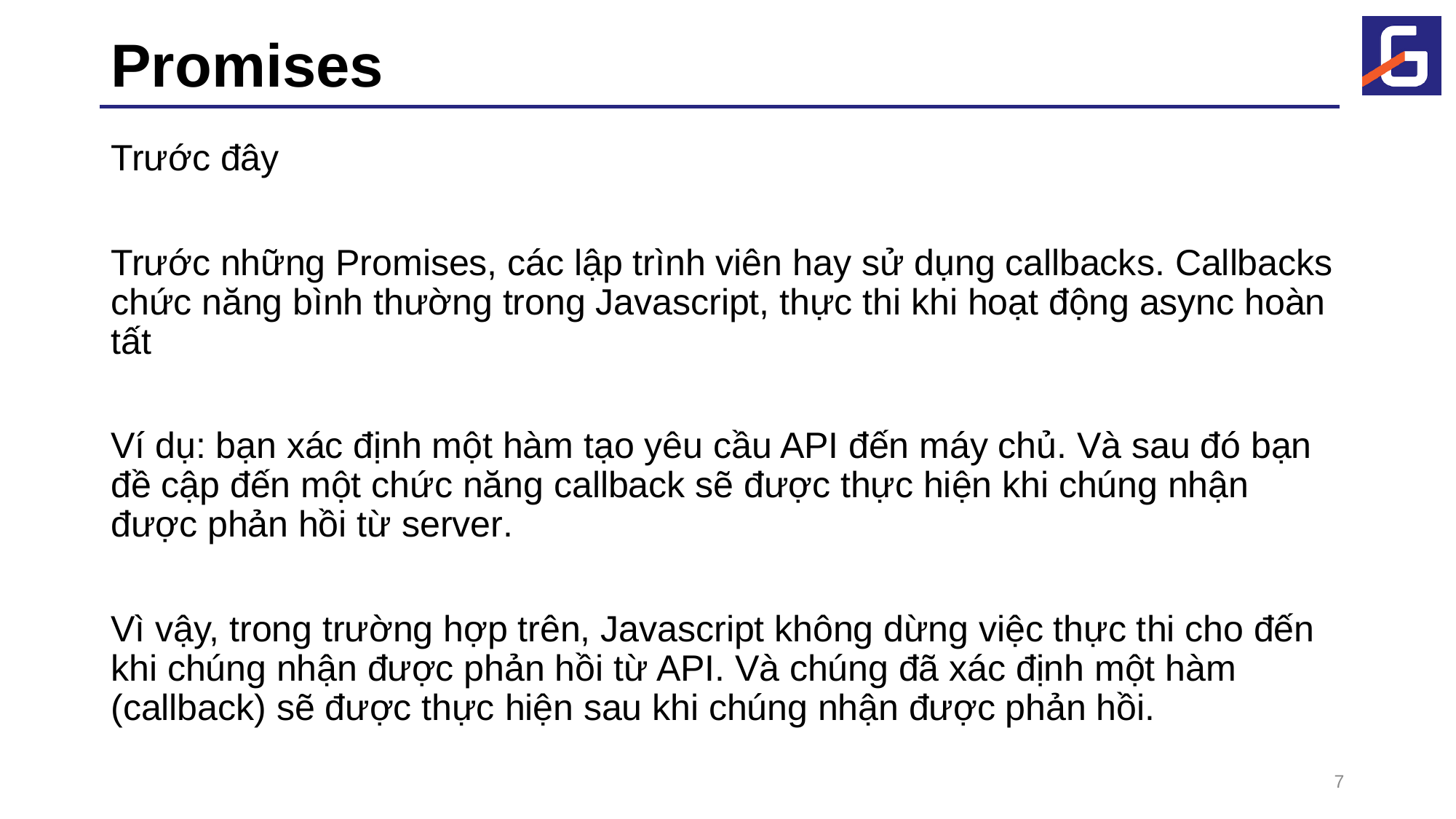

# Promises
Trước đây

Trước những Promises, các lập trình viên hay sử dụng callbacks. Callbacks chức năng bình thường trong Javascript, thực thi khi hoạt động async hoàn tất

Ví dụ: bạn xác định một hàm tạo yêu cầu API đến máy chủ. Và sau đó bạn đề cập đến một chức năng callback sẽ được thực hiện khi chúng nhận được phản hồi từ server.

Vì vậy, trong trường hợp trên, Javascript không dừng việc thực thi cho đến khi chúng nhận được phản hồi từ API. Và chúng đã xác định một hàm (callback) sẽ được thực hiện sau khi chúng nhận được phản hồi.
7